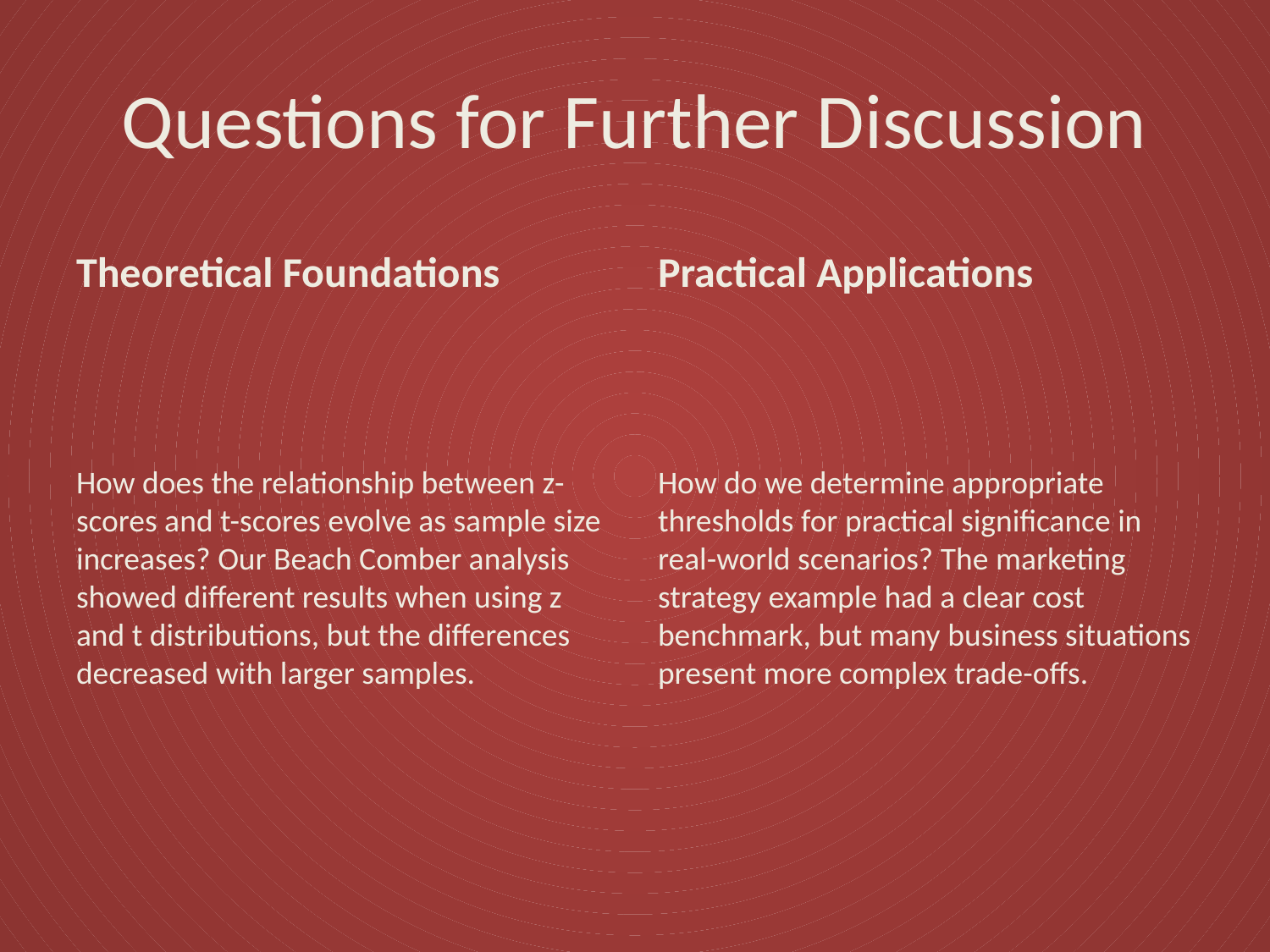

# Questions for Further Discussion
Theoretical Foundations
Practical Applications
How does the relationship between z-scores and t-scores evolve as sample size increases? Our Beach Comber analysis showed different results when using z and t distributions, but the differences decreased with larger samples.
How do we determine appropriate thresholds for practical significance in real-world scenarios? The marketing strategy example had a clear cost benchmark, but many business situations present more complex trade-offs.